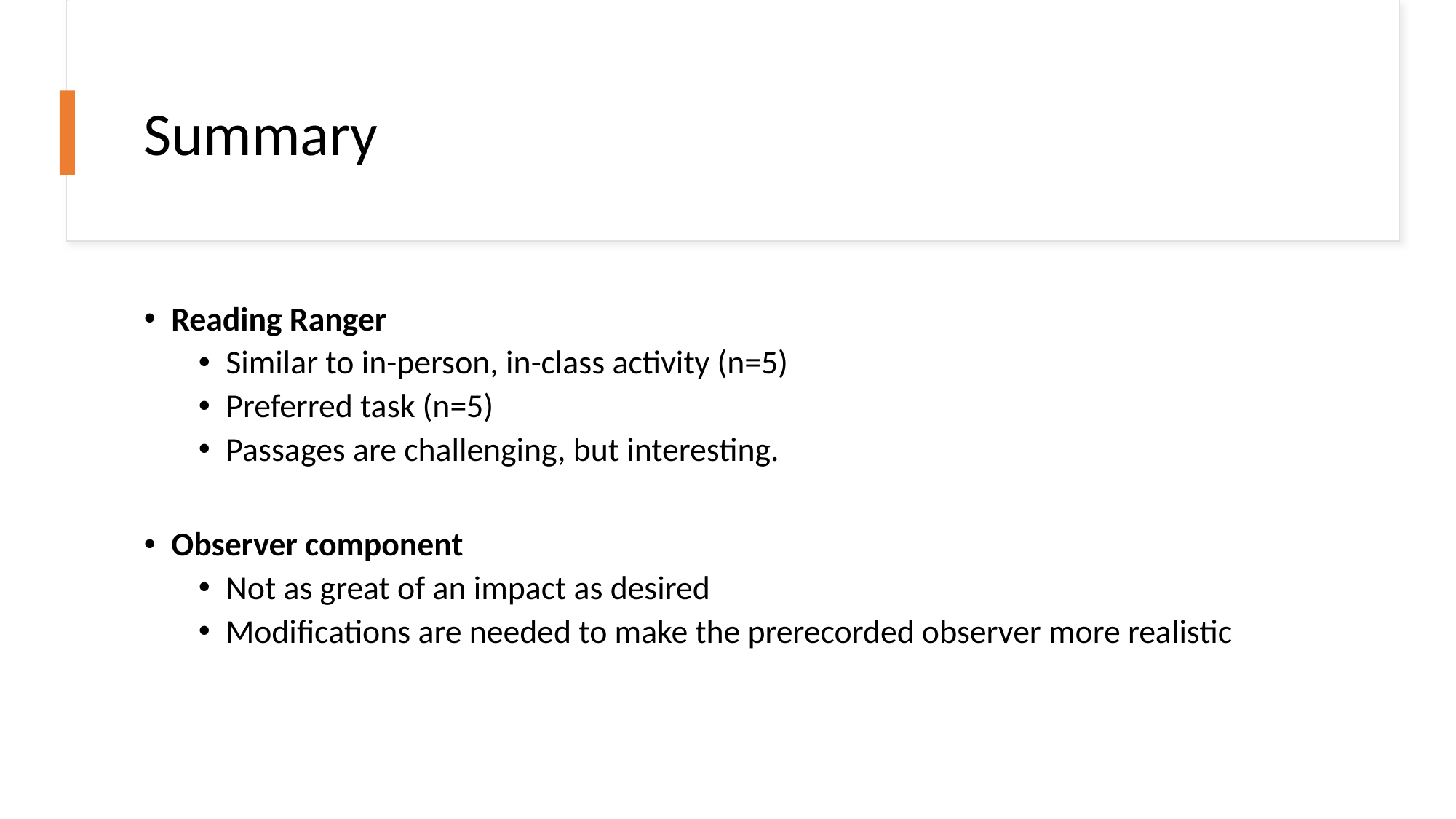

# Summary

Reading Ranger
Similar to in-person, in-class activity (n=5)
Preferred task (n=5)
Passages are challenging, but interesting.

Observer component
Not as great of an impact as desired
Modifications are needed to make the prerecorded observer more realistic